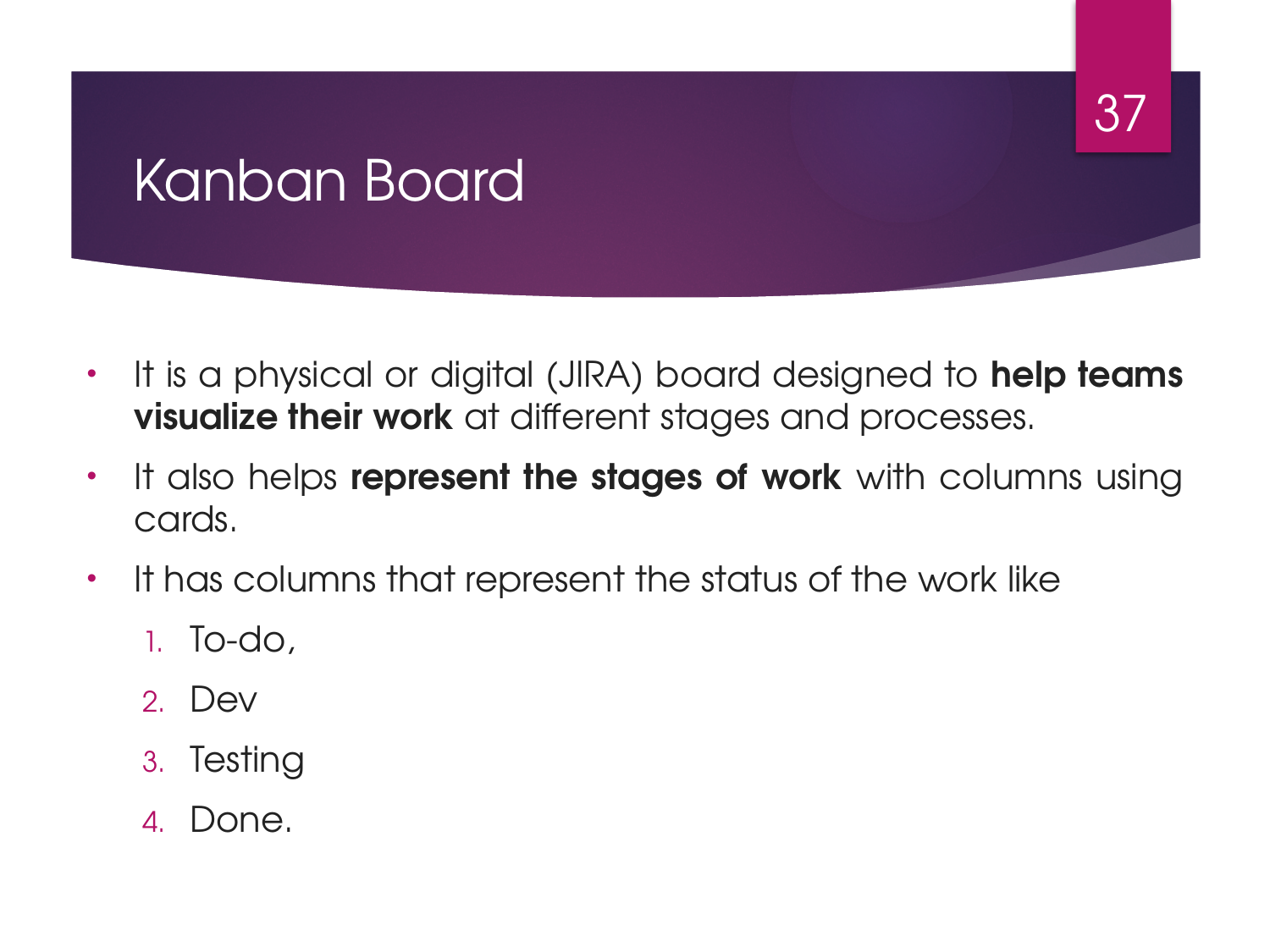

37
# Kanban Board
It is a physical or digital (JIRA) board designed to help teams visualize their work at different stages and processes.
It also helps represent the stages of work with columns using cards.
It has columns that represent the status of the work like
To-do,
Dev
Testing
Done.